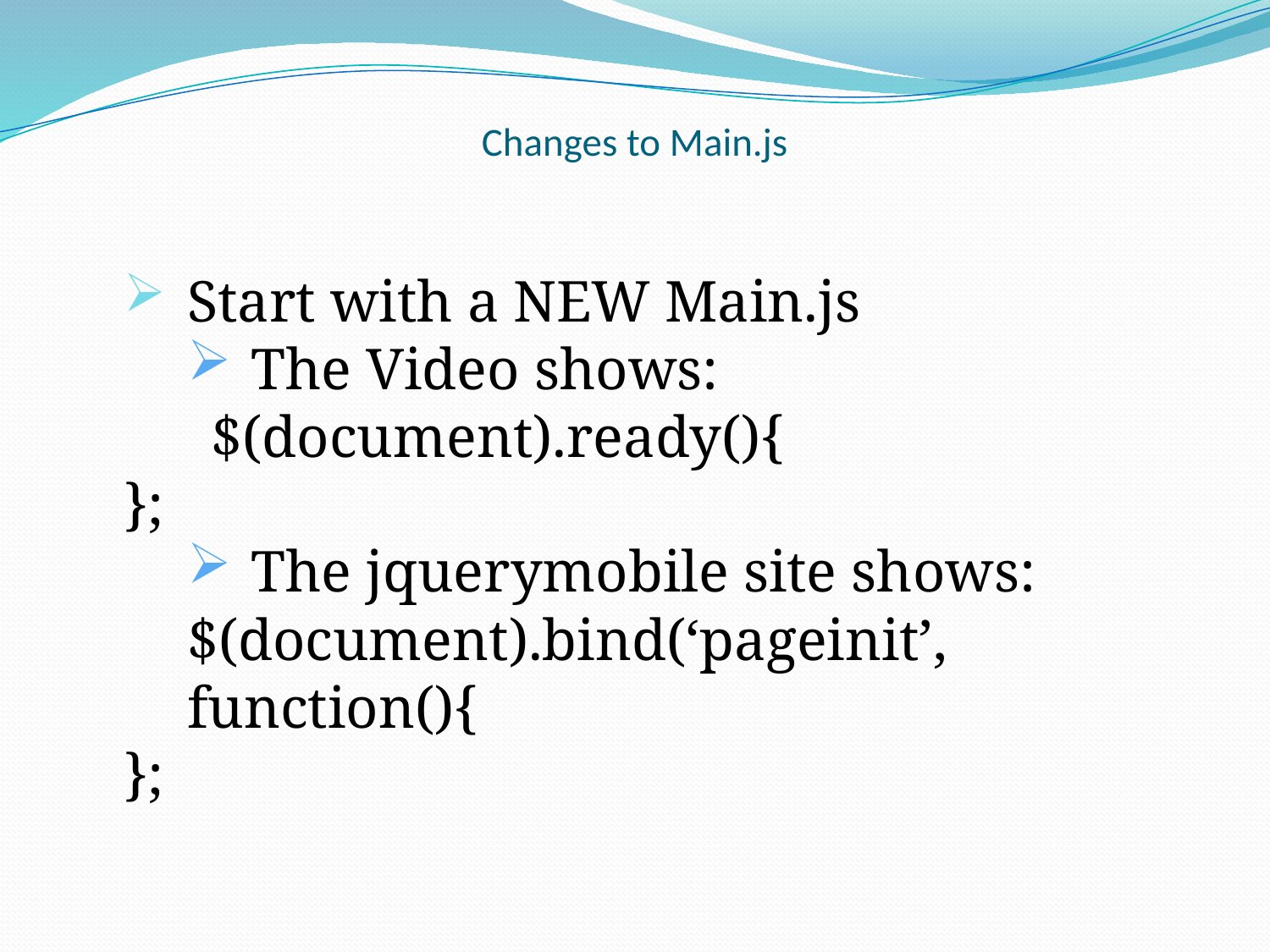

# Changes to Main.js
Start with a NEW Main.js
The Video shows:
      $(document).ready(){
};
The jquerymobile site shows:
$(document).bind(‘pageinit’, function(){
};